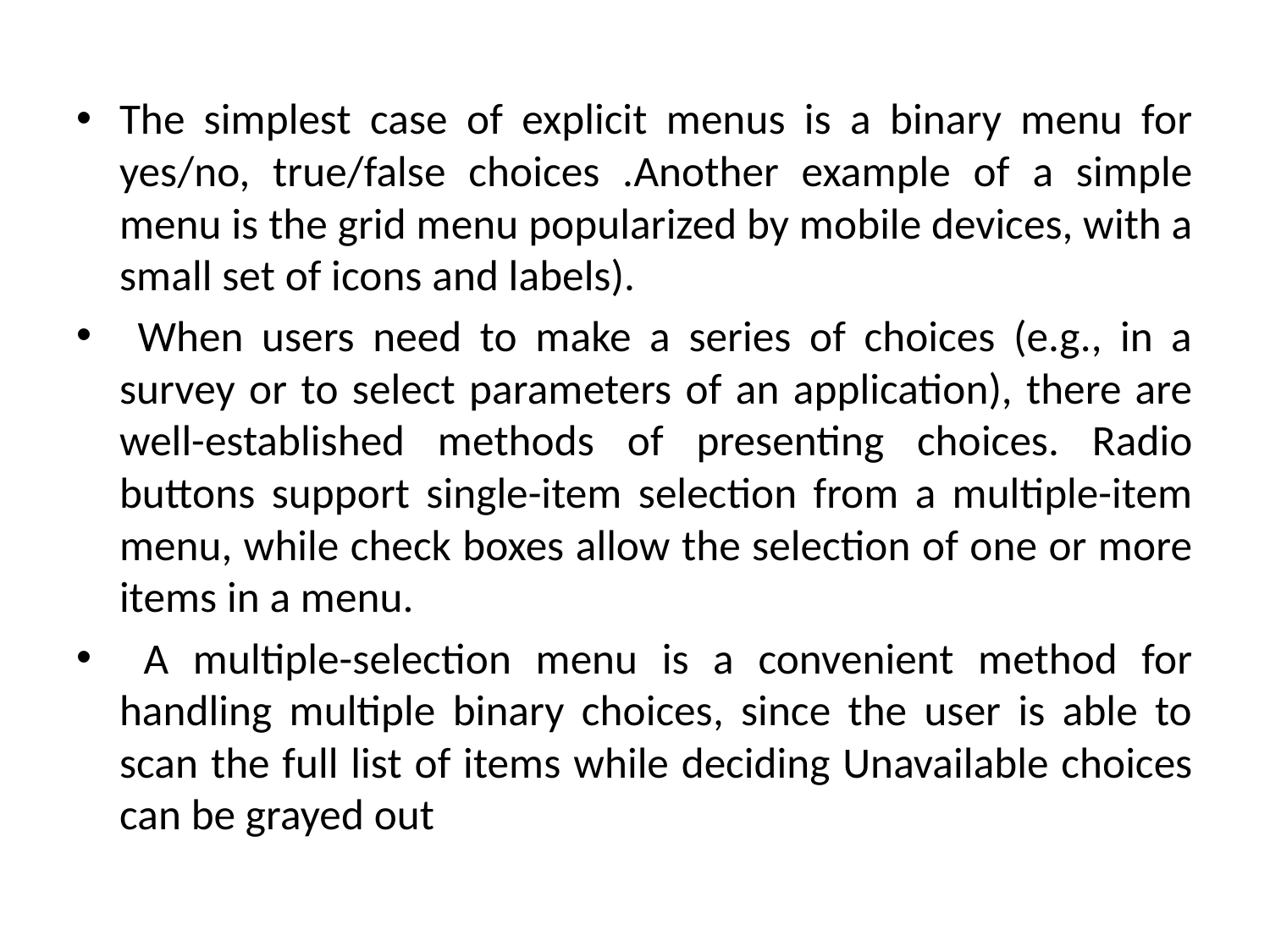

The simplest case of explicit menus is a binary menu for yes/no, true/false choices .Another example of a simple menu is the grid menu popularized by mobile devices, with a small set of icons and labels).
 When users need to make a series of choices (e.g., in a survey or to select parameters of an application), there are well-established methods of presenting choices. Radio buttons support single-item selection from a multiple-item menu, while check boxes allow the selection of one or more items in a menu.
 A multiple-selection menu is a convenient method for handling multiple binary choices, since the user is able to scan the full list of items while deciding Unavailable choices can be grayed out